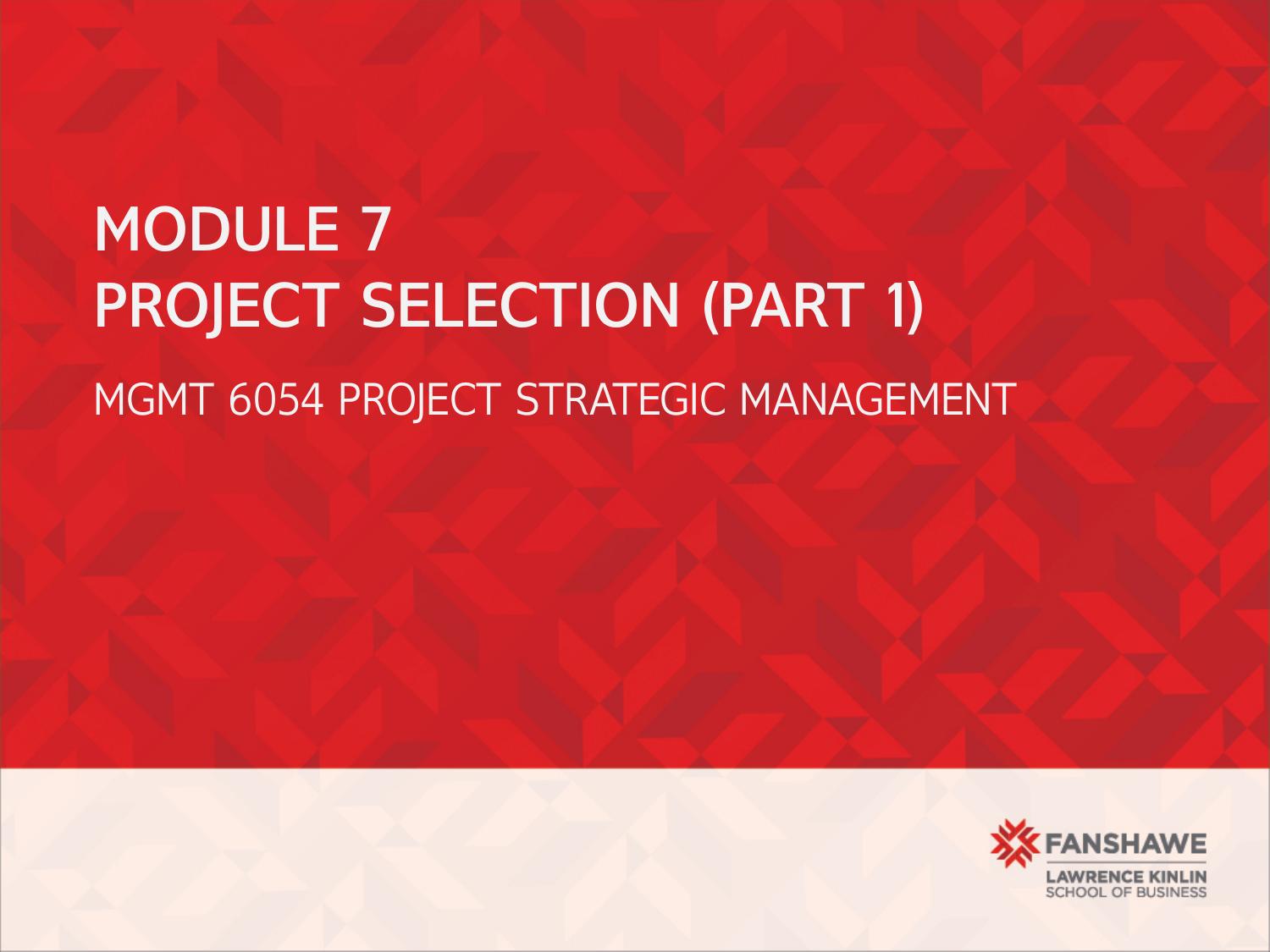

# Module 7 Project selection (Part 1)
Mgmt 6054 project strategic management